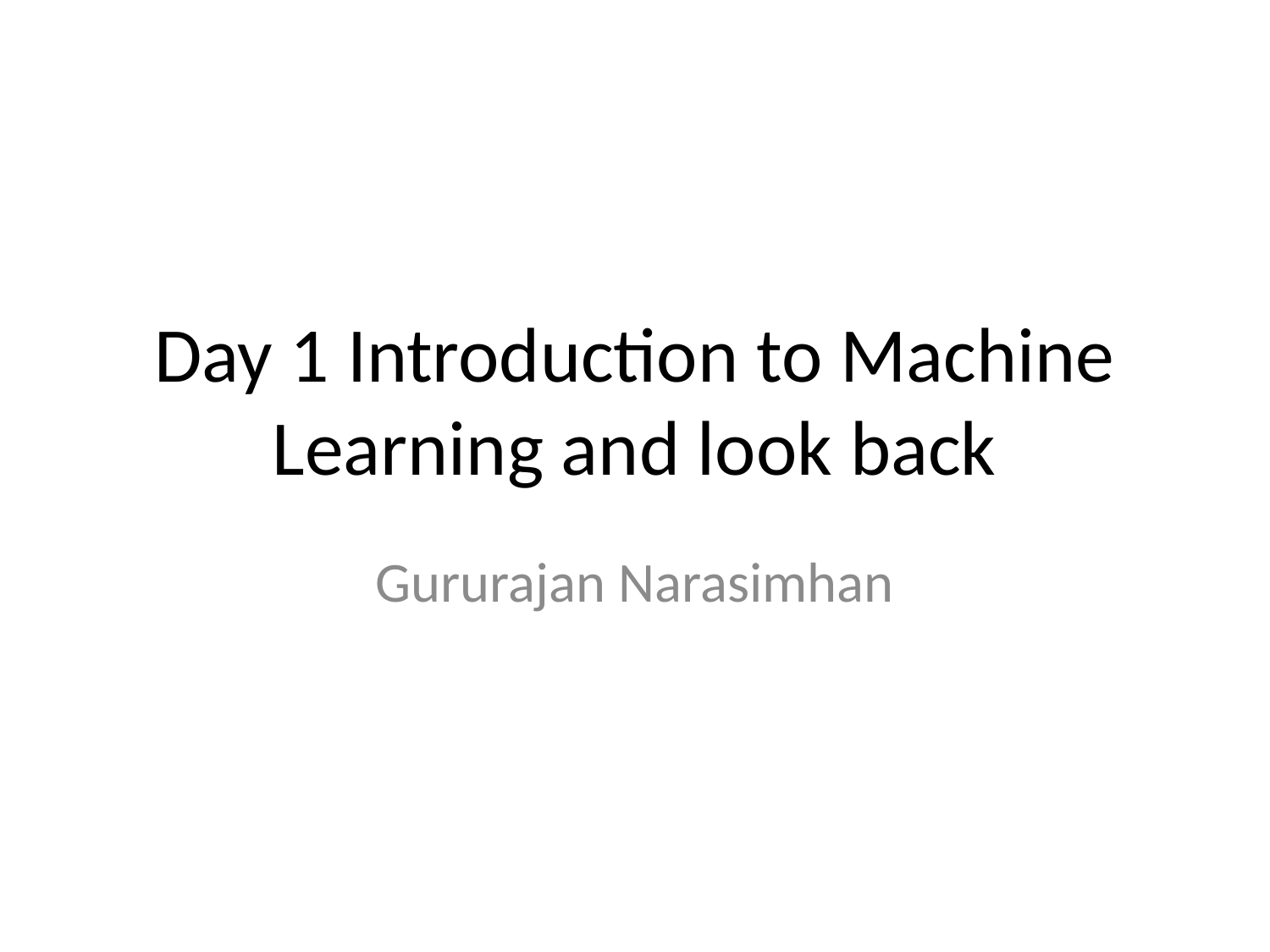

# Day 1 Introduction to Machine Learning and look back
Gururajan Narasimhan